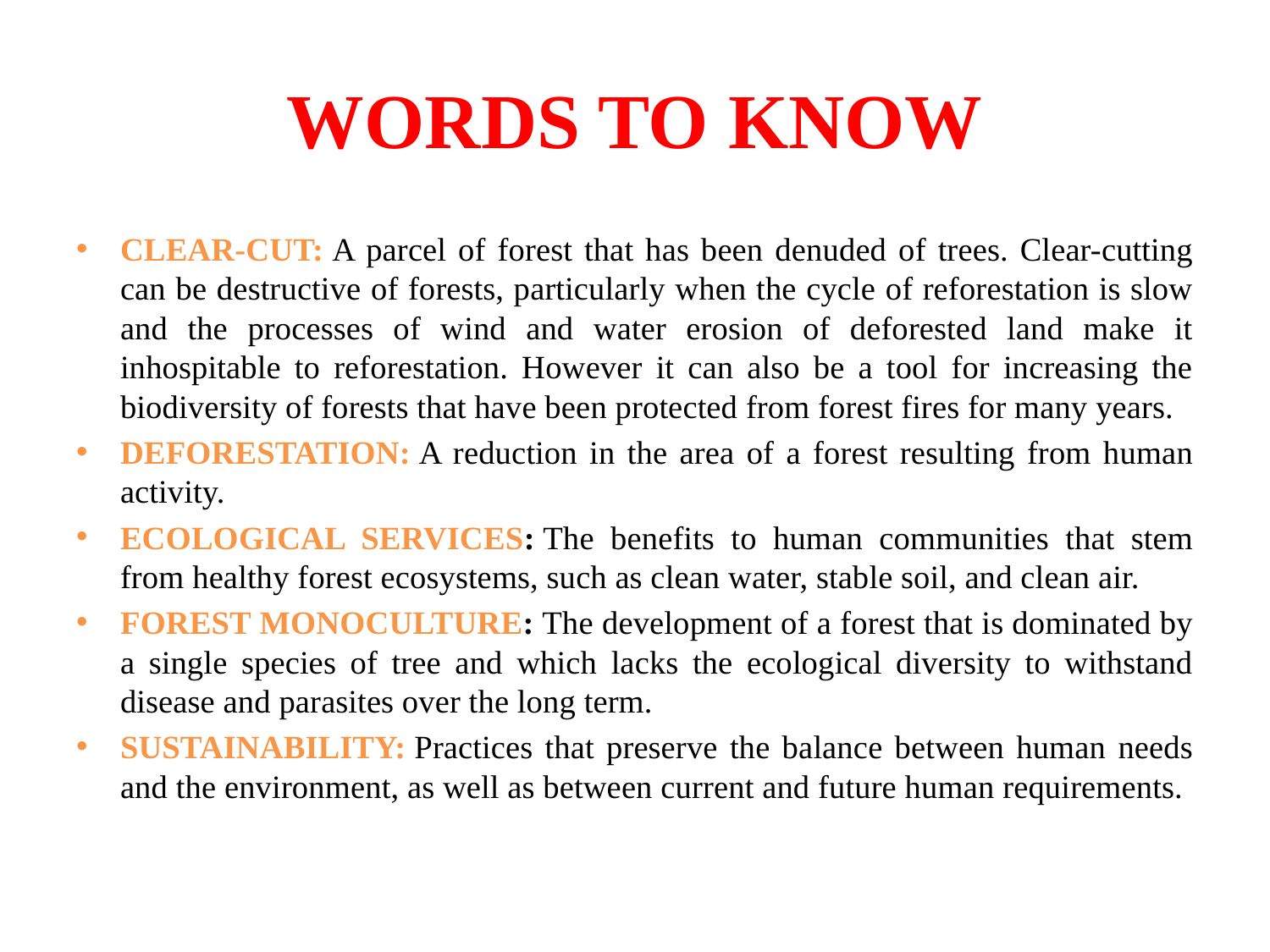

# WORDS TO KNOW
CLEAR-CUT: A parcel of forest that has been denuded of trees. Clear-cutting can be destructive of forests, particularly when the cycle of reforestation is slow and the processes of wind and water erosion of deforested land make it inhospitable to reforestation. However it can also be a tool for increasing the biodiversity of forests that have been protected from forest fires for many years.
DEFORESTATION: A reduction in the area of a forest resulting from human activity.
ECOLOGICAL SERVICES: The benefits to human communities that stem from healthy forest ecosystems, such as clean water, stable soil, and clean air.
FOREST MONOCULTURE: The development of a forest that is dominated by a single species of tree and which lacks the ecological diversity to withstand disease and parasites over the long term.
SUSTAINABILITY: Practices that preserve the balance between human needs and the environment, as well as between current and future human requirements.